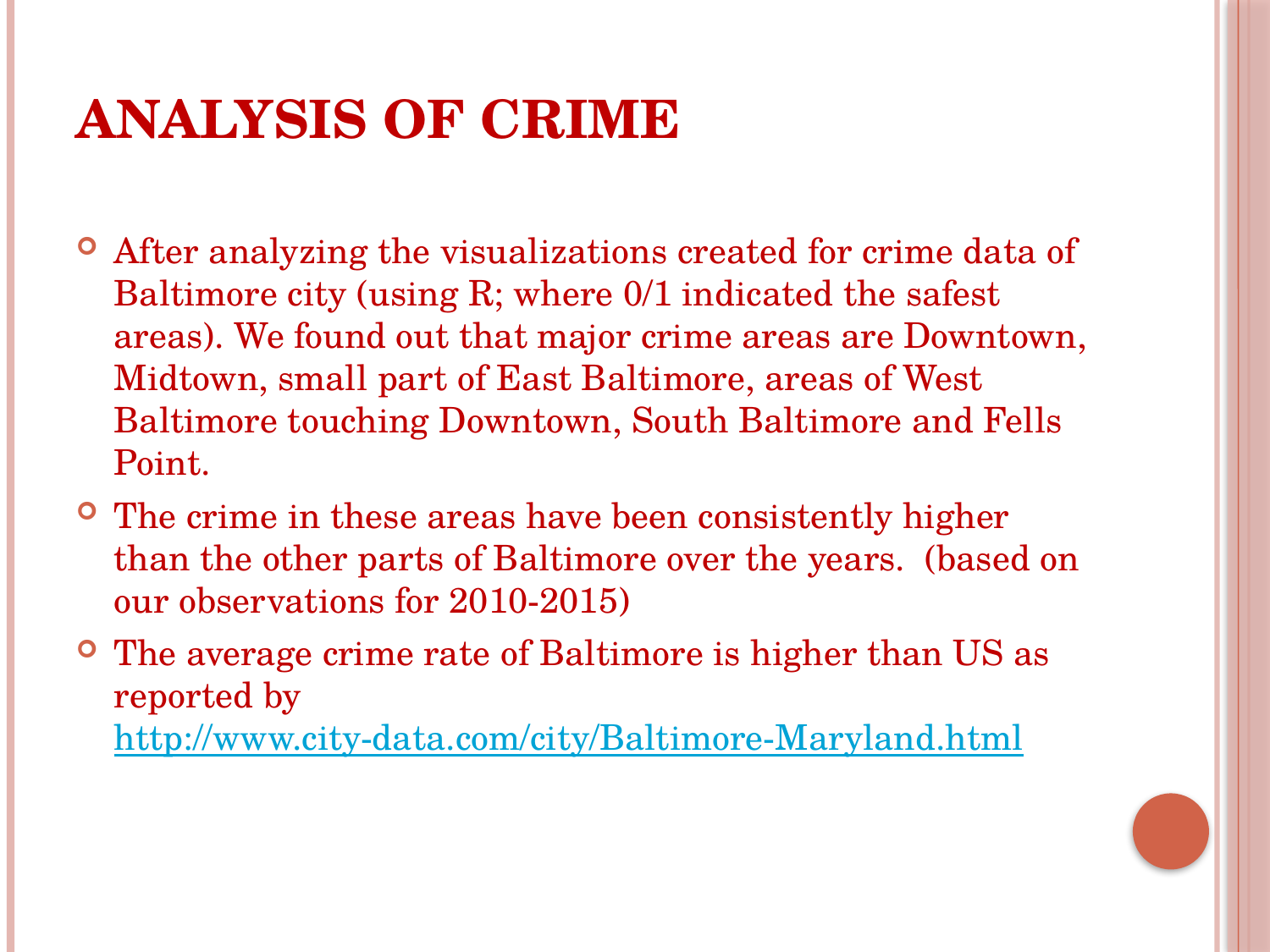

# ANALYSIS OF CRIME
After analyzing the visualizations created for crime data of Baltimore city (using R; where 0/1 indicated the safest areas). We found out that major crime areas are Downtown, Midtown, small part of East Baltimore, areas of West Baltimore touching Downtown, South Baltimore and Fells Point.
The crime in these areas have been consistently higher than the other parts of Baltimore over the years.  (based on our observations for 2010-2015)
The average crime rate of Baltimore is higher than US as reported by http://www.city-data.com/city/Baltimore-Maryland.html